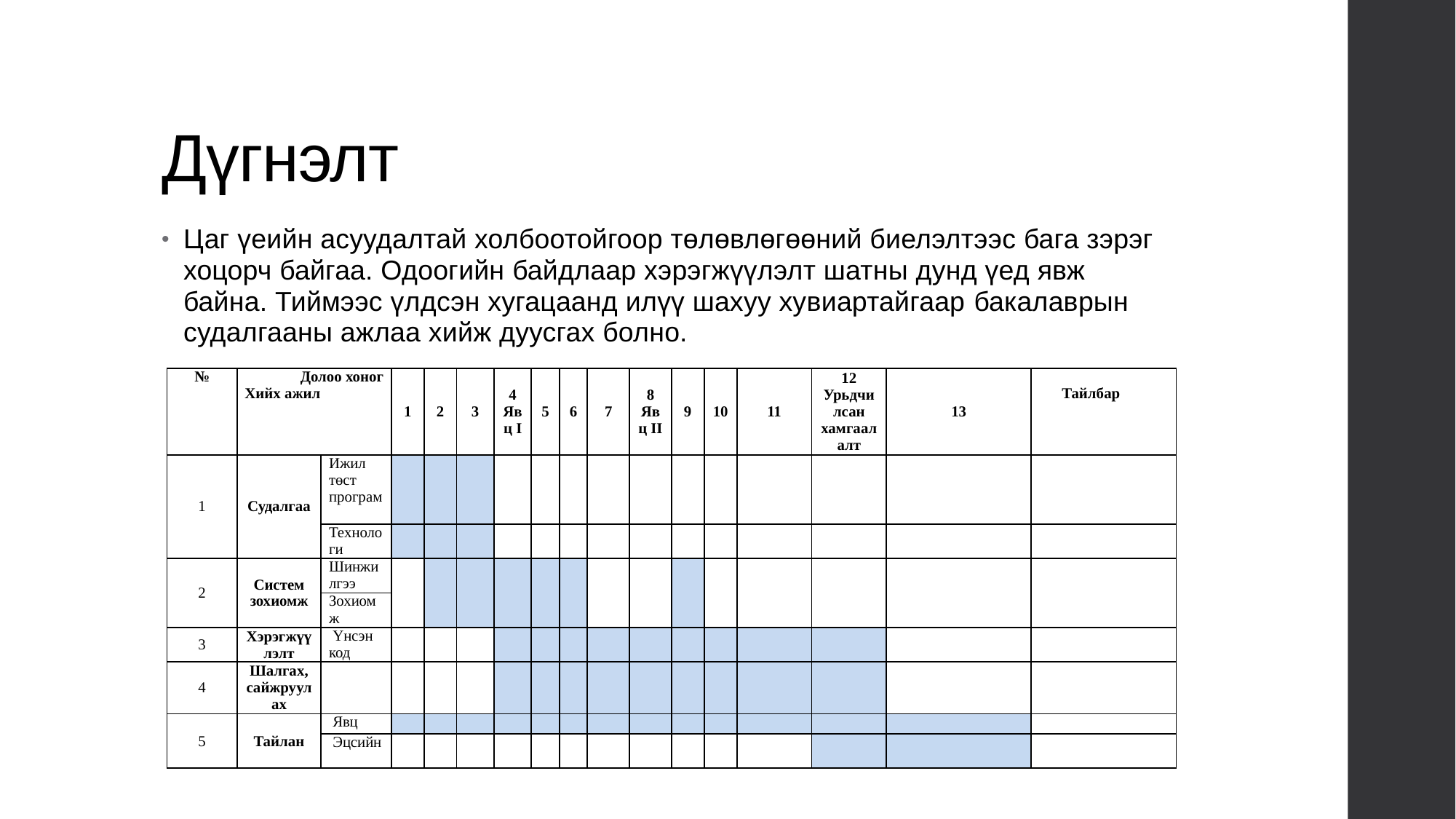

# Дүгнэлт
Цаг үеийн асуудалтай холбоотойгоор төлөвлөгөөний биелэлтээс бага зэрэг хоцорч байгаа. Одоогийн байдлаар хэрэгжүүлэлт шатны дунд үед явж байна. Тиймээс үлдсэн хугацаанд илүү шахуу хувиартайгаар бакалаврын судалгааны ажлаа хийж дуусгах болно.
| № | Долоо хоног Хийх ажил |  | 1 | 2 | 3 | 4 Явц I | 5 | 6 | 7 | 8 Явц II | 9 | 10 | 11 | 12 Урьдчилсан хамгаалалт | 13 | Тайлбар |
| --- | --- | --- | --- | --- | --- | --- | --- | --- | --- | --- | --- | --- | --- | --- | --- | --- |
| 1 | Судалгаа | Ижил төст програм |  |  |  |  |  |  |  |  |  |  |  |  |  |  |
|  |  | Технологи |  |  |  |  |  |  |  |  |  |  |  |  |  |  |
| 2 | Систем зохиомж | Шинжилгээ |  |  |  |  |  |  |  |  |  |  |  |  |  |  |
|  |  | Зохиомж |  |  |  |  |  |  |  |  |  |  |  |  |  |  |
| 3 | Хэрэгжүүлэлт | Үнсэн код |  |  |  |  |  |  |  |  |  |  |  |  |  |  |
| 4 | Шалгах, сайжруулах |  |  |  |  |  |  |  |  |  |  |  |  |  |  |  |
| 5 | Тайлан | Явц |  |  |  |  |  |  |  |  |  |  |  |  |  |  |
|  |  | Эцсийн |  |  |  |  |  |  |  |  |  |  |  |  |  |  |